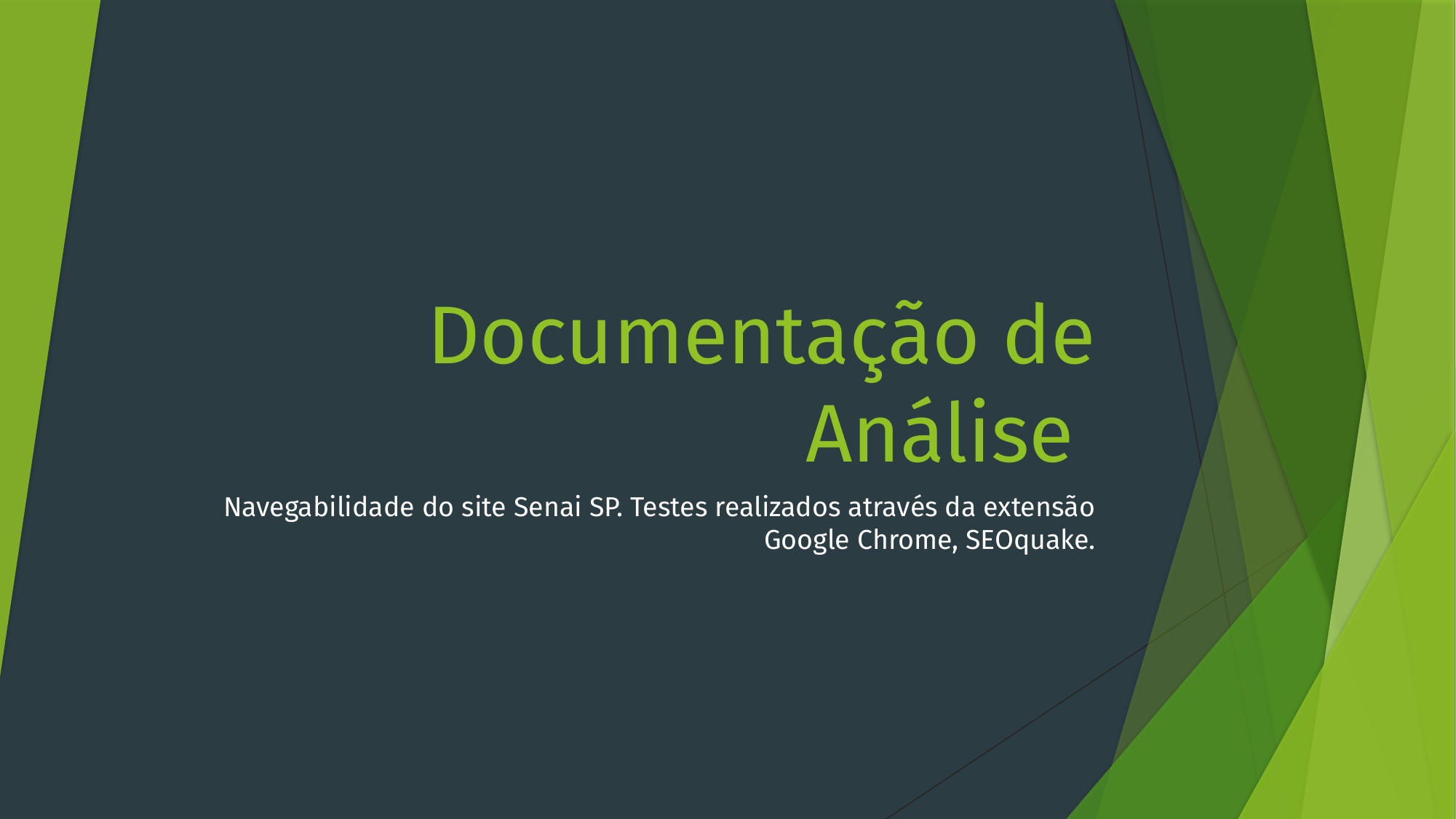

# Documentação de Análise
Navegabilidade do site Senai SP. Testes realizados através da extensão Google Chrome, SEOquake.